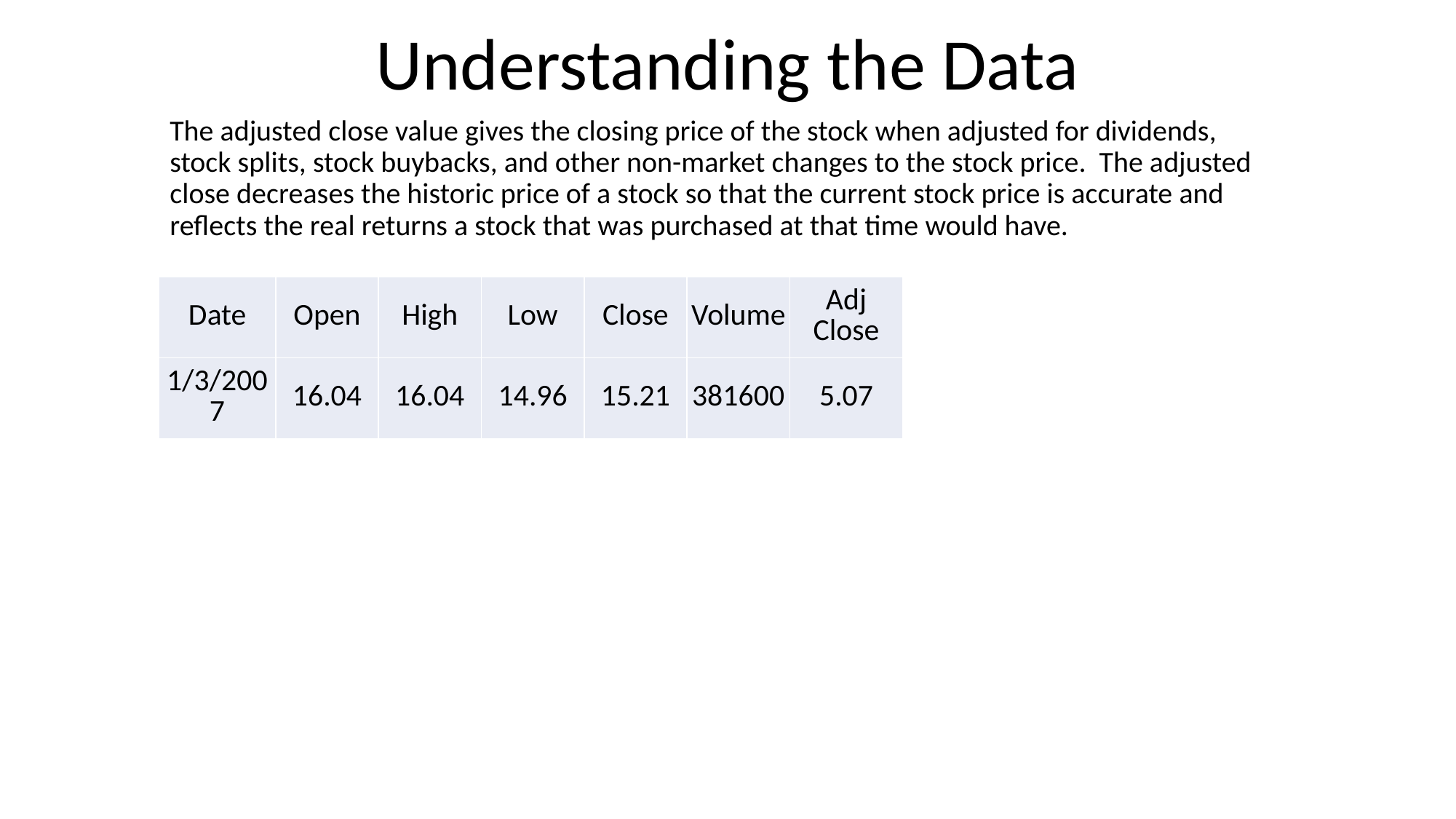

# Understanding the Data
The adjusted close value gives the closing price of the stock when adjusted for dividends, stock splits, stock buybacks, and other non-market changes to the stock price.  The adjusted close decreases the historic price of a stock so that the current stock price is accurate and reflects the real returns a stock that was purchased at that time would have.
| Date | Open | High | Low | Close | Volume | Adj Close |
| --- | --- | --- | --- | --- | --- | --- |
| 1/3/2007 | 16.04 | 16.04 | 14.96 | 15.21 | 381600 | 5.07 |